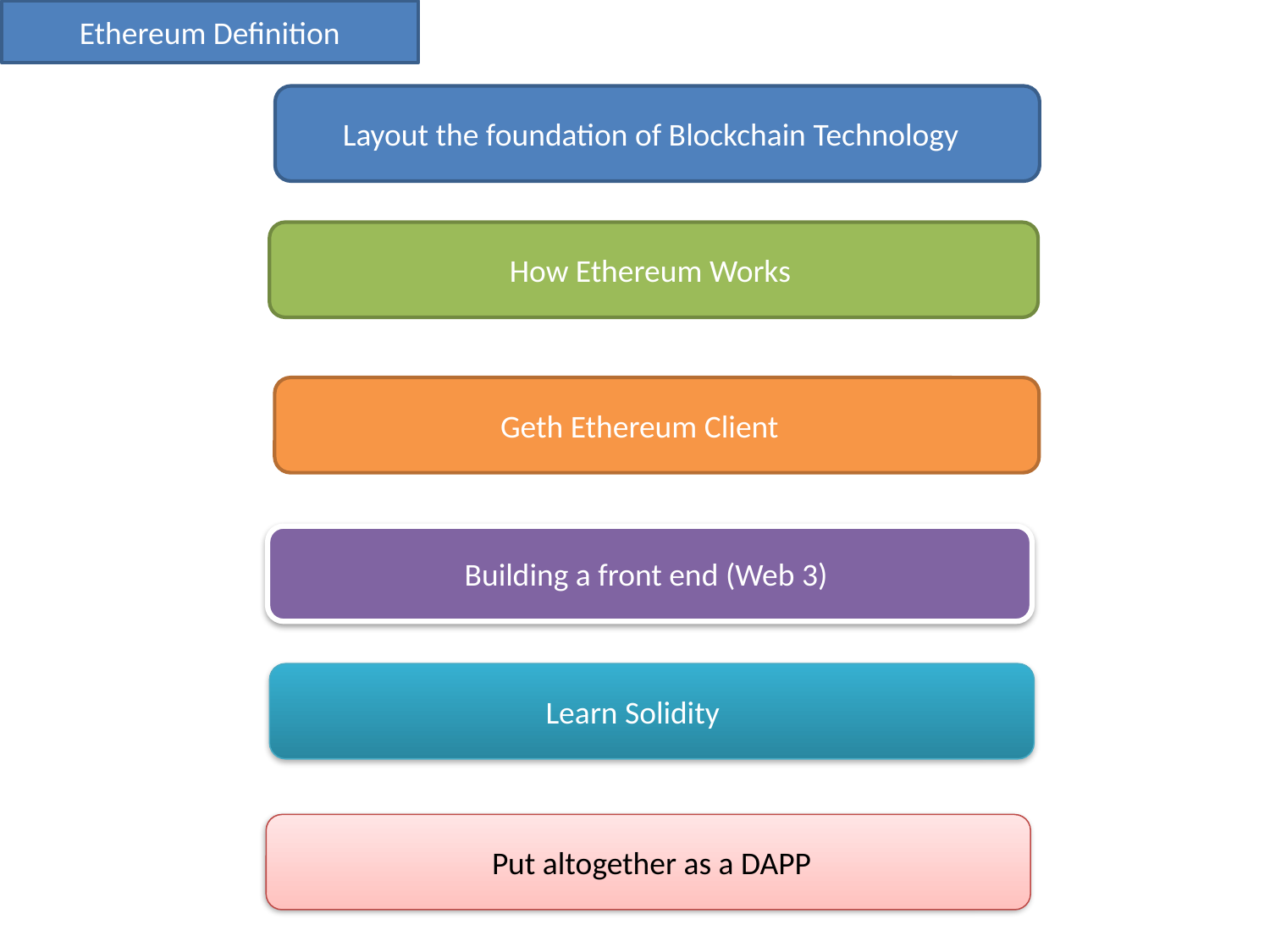

Ethereum Definition
       Layout the foundation of Blockchain Technology
                               How Ethereum Works
                             Geth Ethereum Client
                         Building a front end (Web 3)
                                    Learn Solidity
                             Put altogether as a DAPP